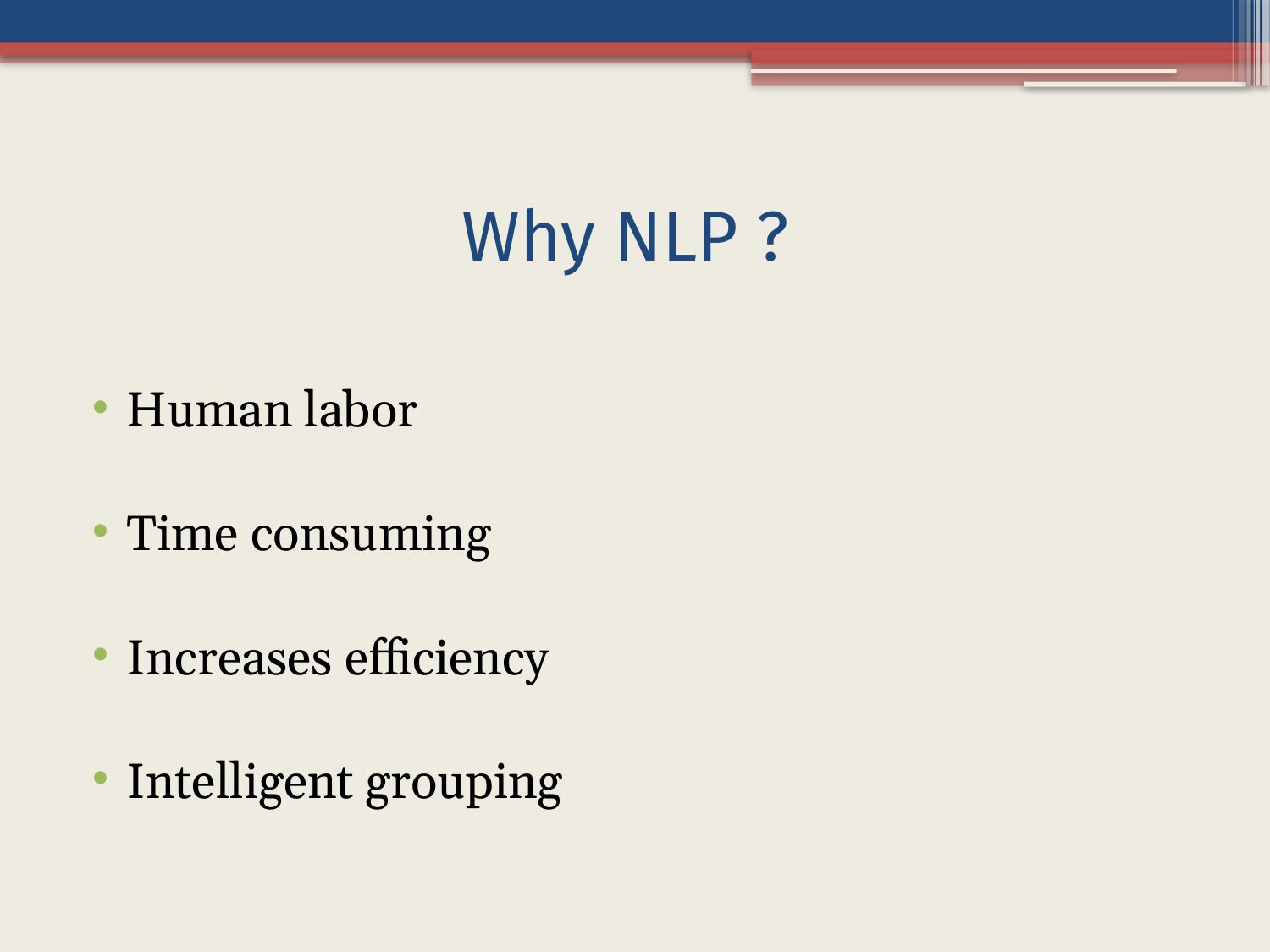

# Why NLP ?
Human labor
Time consuming
Increases efficiency
Intelligent grouping